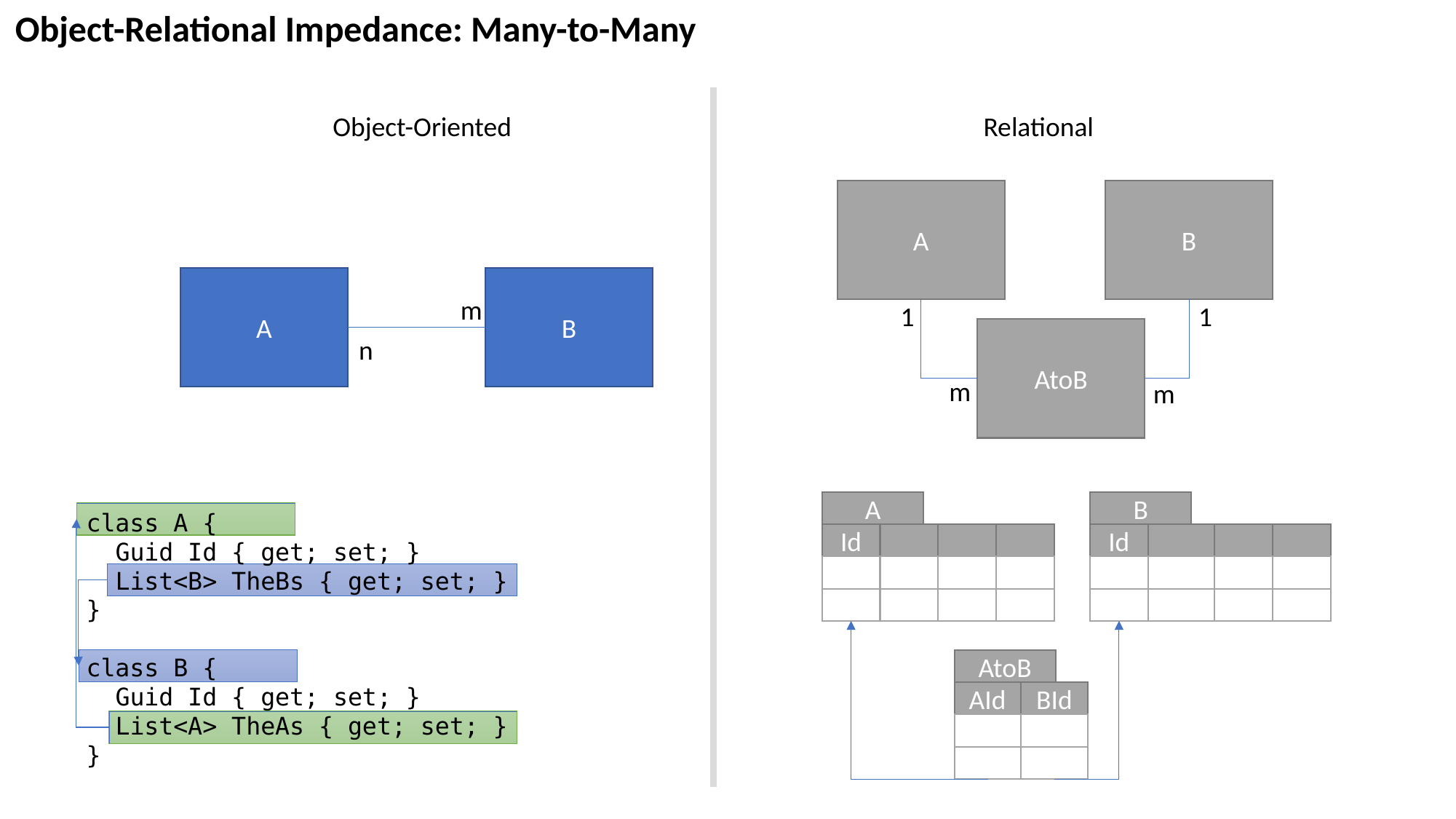

Object-Relational Impedance: Many-to-Many
Object-Oriented
Relational
A
B
A
B
m
1
1
AtoB
n
m
m
A
B
class A {
  Guid Id { get; set; }
  List<B> TheBs { get; set; }
}
class B {
  Guid Id { get; set; }
  List<A> TheAs { get; set; }
}

Id

Id

AtoB
BId
AId